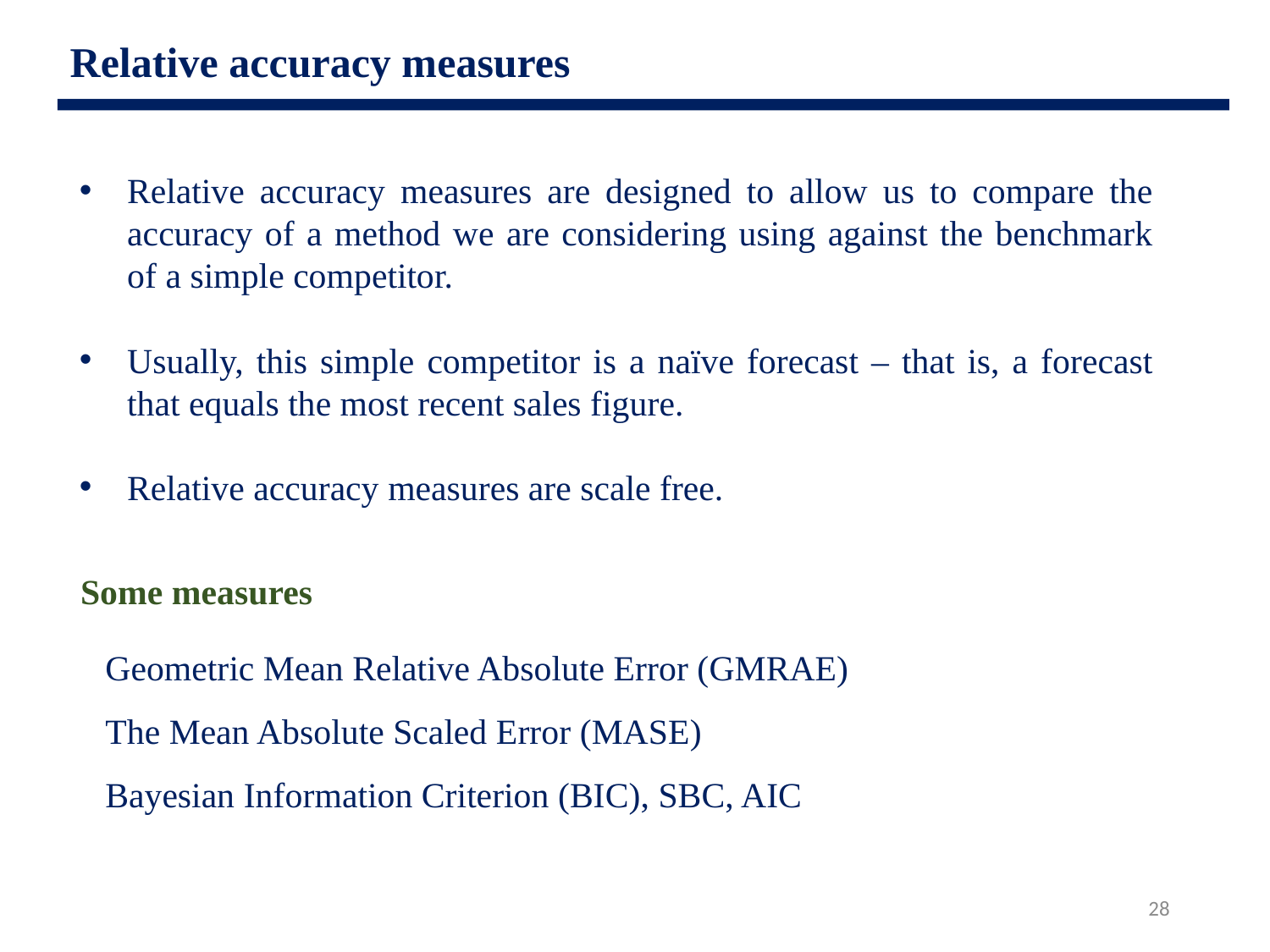

Relative accuracy measures

Relative accuracy measures are designed to allow us to compare the accuracy of a method we are considering using against the benchmark of a simple competitor.

Usually, this simple competitor is a naïve forecast – that is, a forecast that equals the most recent sales figure.

Relative accuracy measures are scale free.
Some measures
Geometric Mean Relative Absolute Error (GMRAE)
The Mean Absolute Scaled Error (MASE)
Bayesian Information Criterion (BIC), SBC, AIC
28